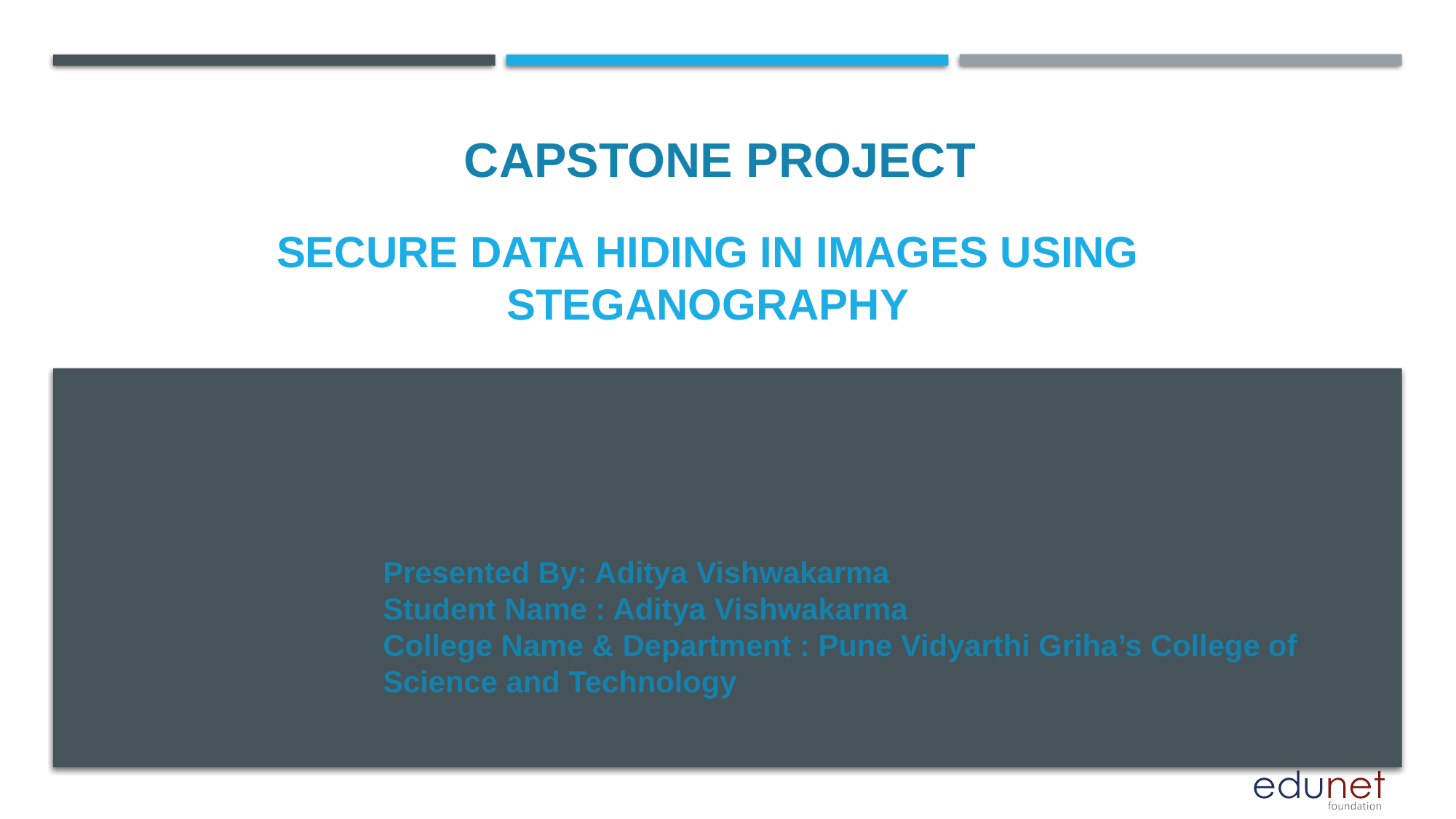

CAPSTONE PROJECT
# Secure Data Hiding in Images using Steganography
Presented By: Aditya Vishwakarma
Student Name : Aditya Vishwakarma
College Name & Department : Pune Vidyarthi Griha’s College of Science and Technology